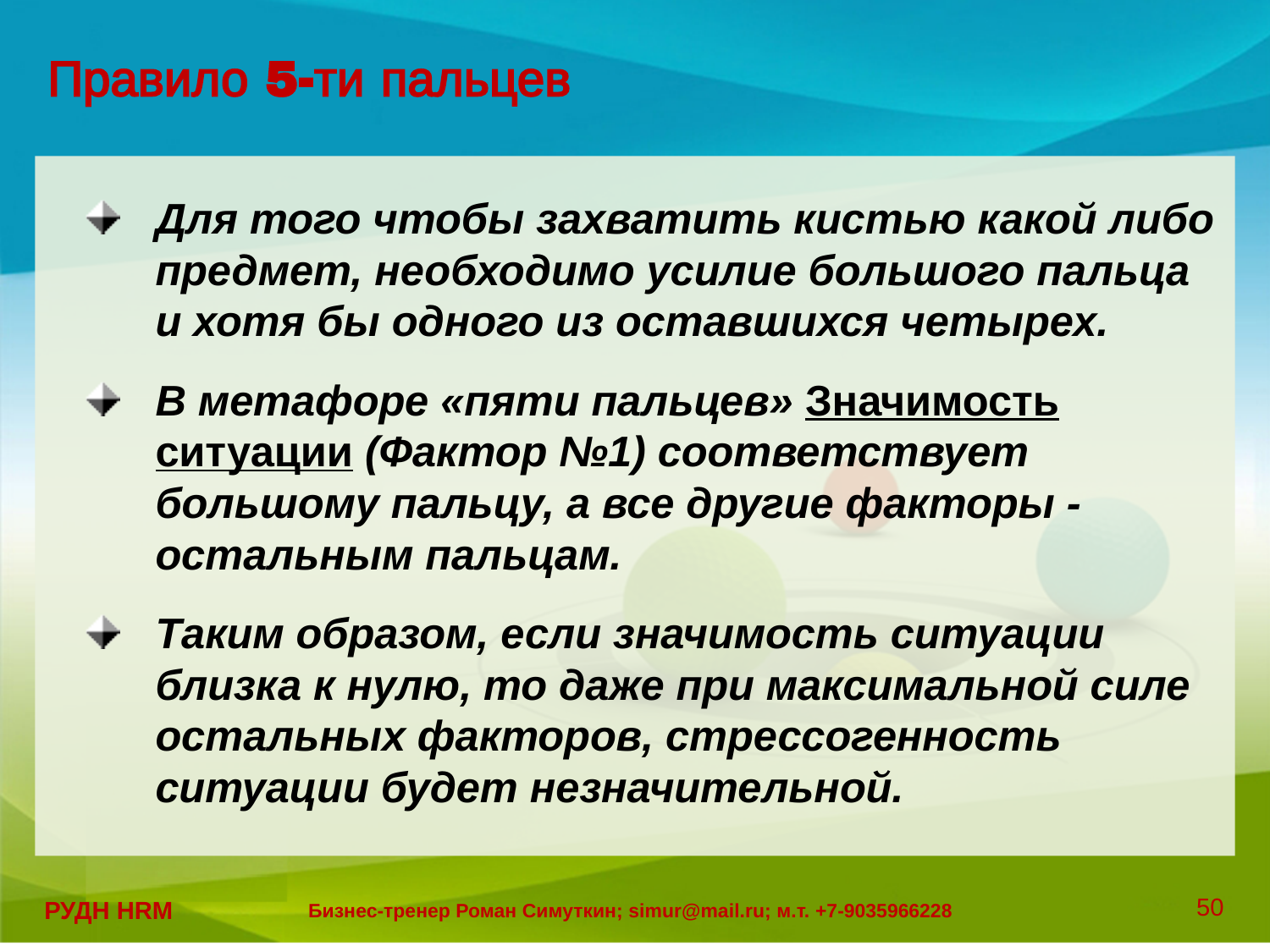

# Правило 5-ти пальцев
Для того чтобы захватить кистью какой либо предмет, необходимо усилие большого пальца и хотя бы одного из оставшихся четырех.
В метафоре «пяти пальцев» Значимость ситуации (Фактор №1) соответствует большому пальцу, а все другие факторы - остальным пальцам.
Таким образом, если значимость ситуации близка к нулю, то даже при максимальной силе остальных факторов, стрессогенность ситуации будет незначительной.
50
РУДН HRM
Бизнес-тренер Роман Симуткин; simur@mail.ru; м.т. +7-9035966228